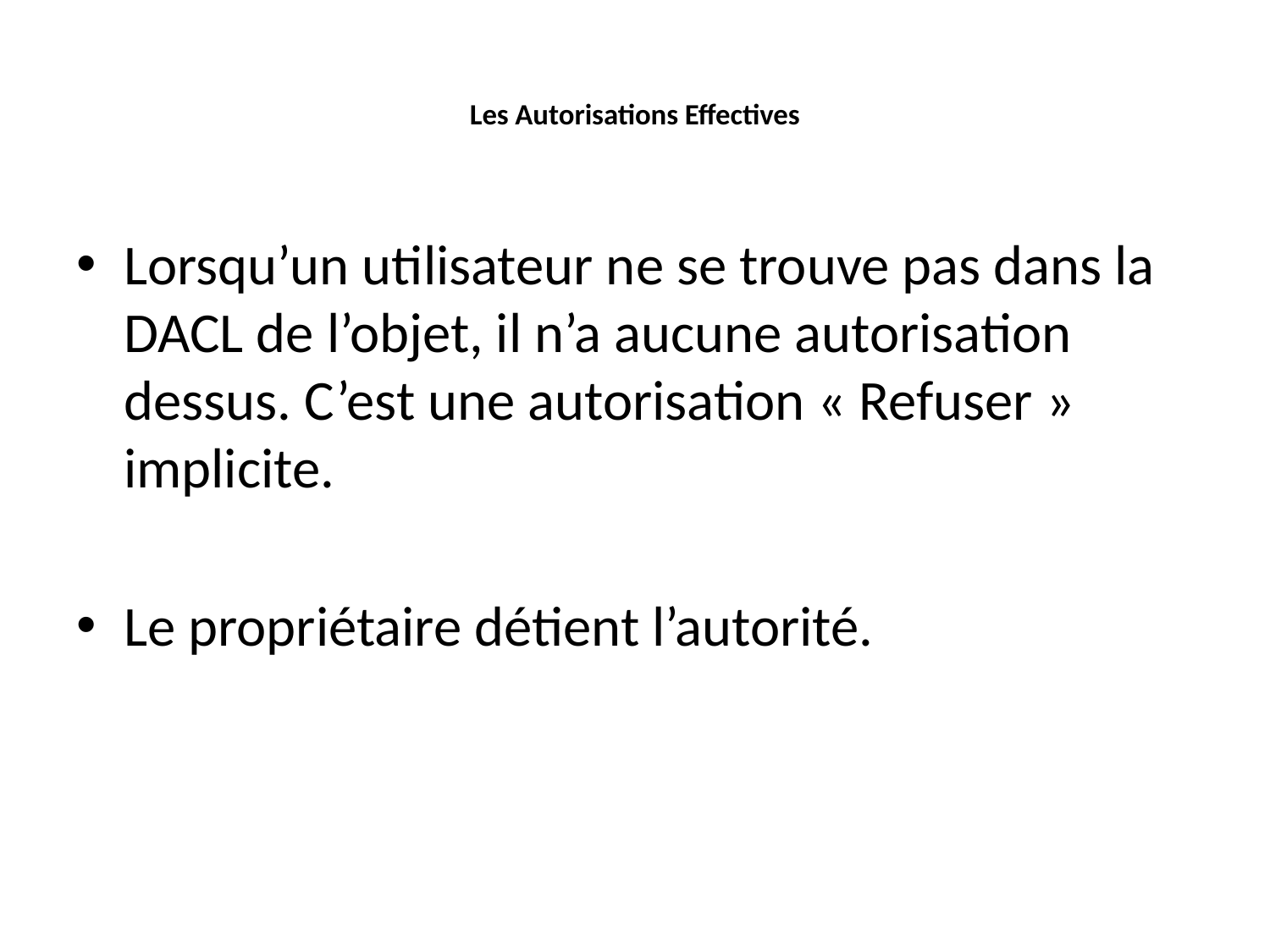

# Les Autorisations Effectives
Lorsqu’un utilisateur ne se trouve pas dans la DACL de l’objet, il n’a aucune autorisation dessus. C’est une autorisation « Refuser » implicite.

Le propriétaire détient l’autorité.